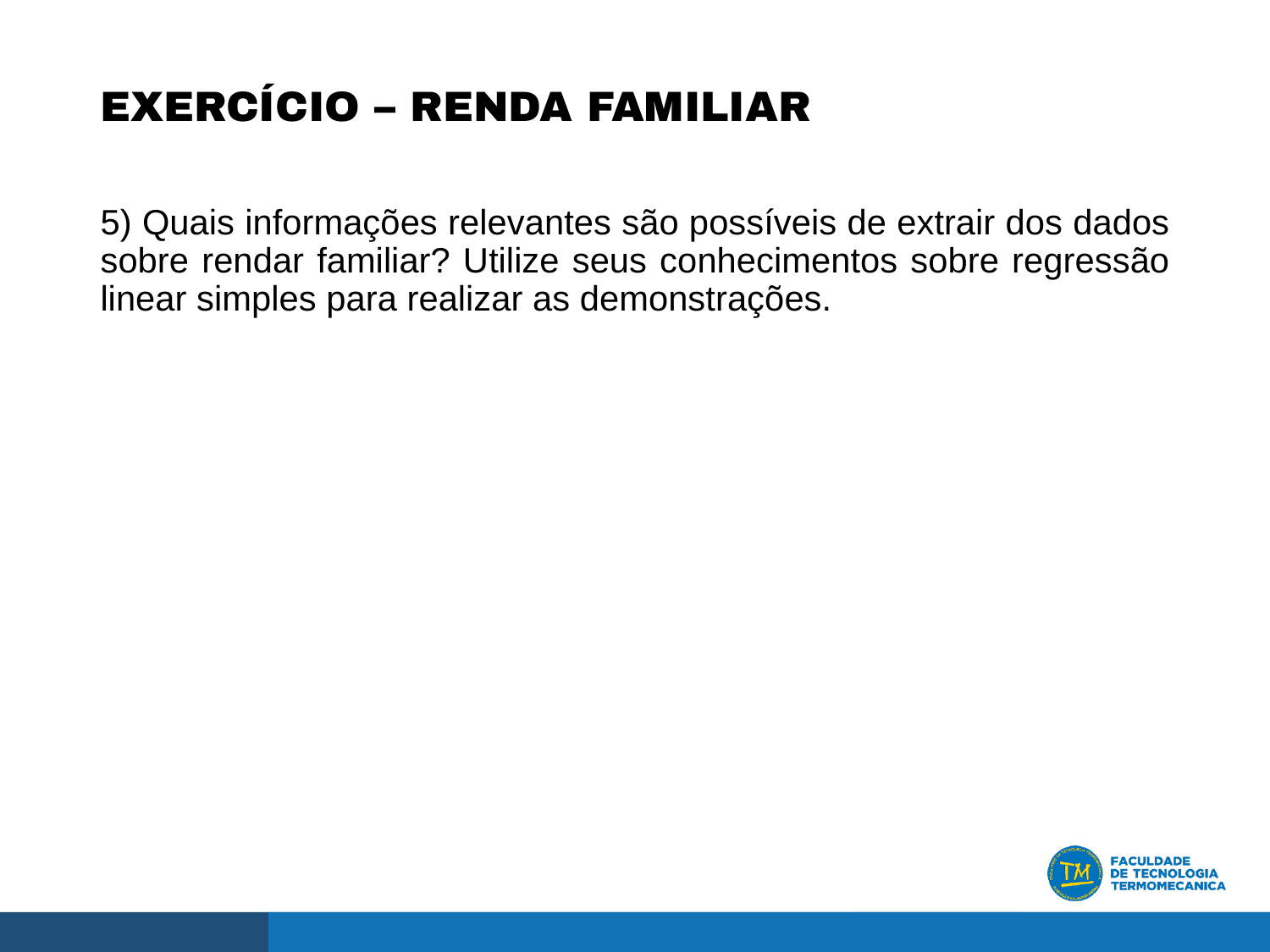

# EXERCÍCIO – RENDA FAMILIAR
5) Quais informações relevantes são possíveis de extrair dos dados sobre rendar familiar? Utilize seus conhecimentos sobre regressão linear simples para realizar as demonstrações.